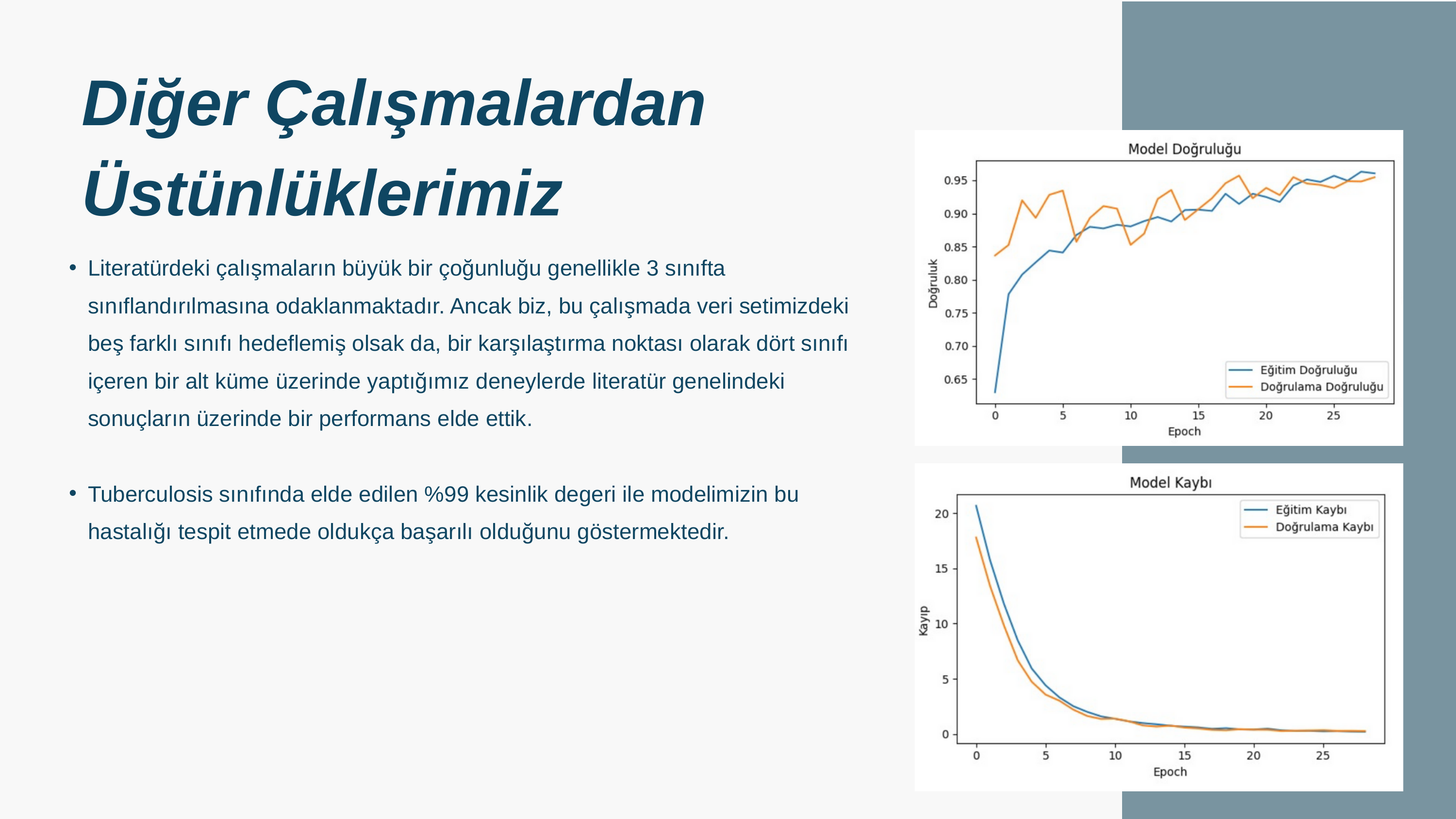

Diğer Çalışmalardan Üstünlüklerimiz

Literatürdeki çalışmaların büyük bir çoğunluğu genellikle 3 sınıfta sınıflandırılmasına odaklanmaktadır. Ancak biz, bu çalışmada veri setimizdeki beş farklı sınıfı hedeflemiş olsak da, bir karşılaştırma noktası olarak dört sınıfı içeren bir alt küme üzerinde yaptığımız deneylerde literatür genelindeki sonuçların üzerinde bir performans elde ettik.

Tuberculosis sınıfında elde edilen %99 kesinlik degeri ile modelimizin bu hastalığı tespit etmede oldukça başarılı olduğunu göstermektedir.